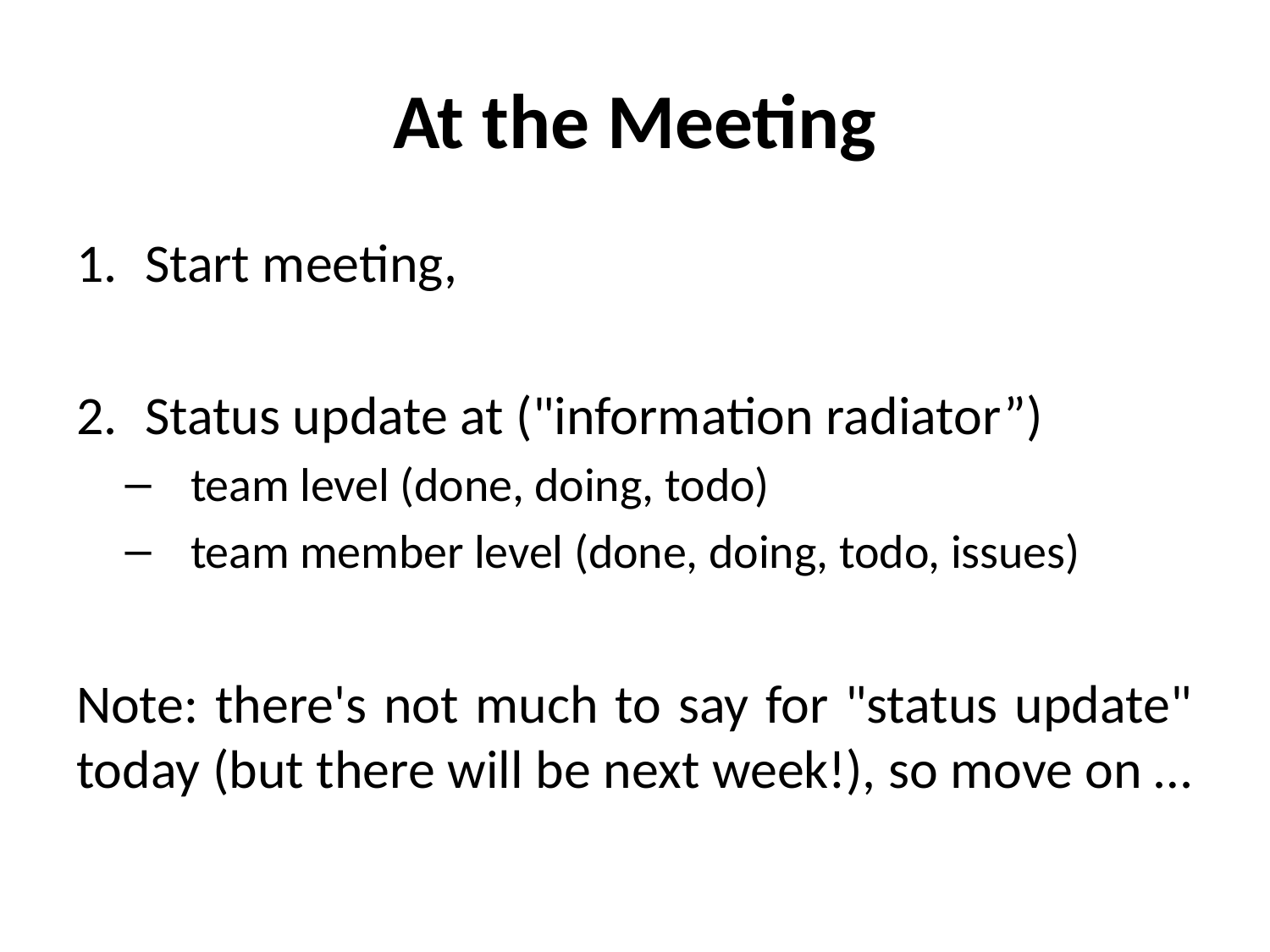

# At the Meeting
Start meeting,

Status update at ("information radiator”)
team level (done, doing, todo)
team member level (done, doing, todo, issues)

Note: there's not much to say for "status update" today (but there will be next week!), so move on …